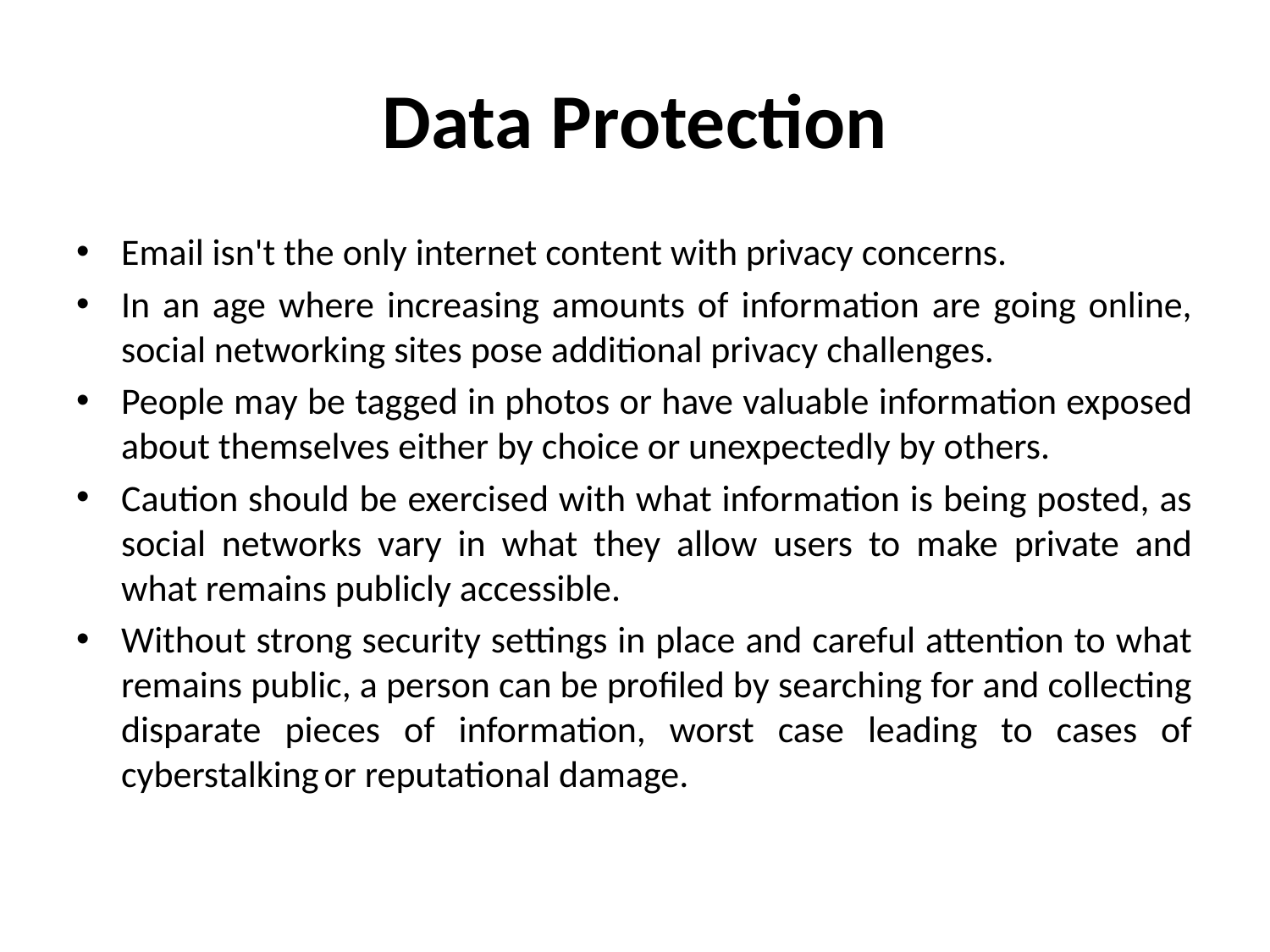

# Data Protection
Email isn't the only internet content with privacy concerns.
In an age where increasing amounts of information are going online, social networking sites pose additional privacy challenges.
People may be tagged in photos or have valuable information exposed about themselves either by choice or unexpectedly by others.
Caution should be exercised with what information is being posted, as social networks vary in what they allow users to make private and what remains publicly accessible.
Without strong security settings in place and careful attention to what remains public, a person can be profiled by searching for and collecting disparate pieces of information, worst case leading to cases of cyberstalking or reputational damage.